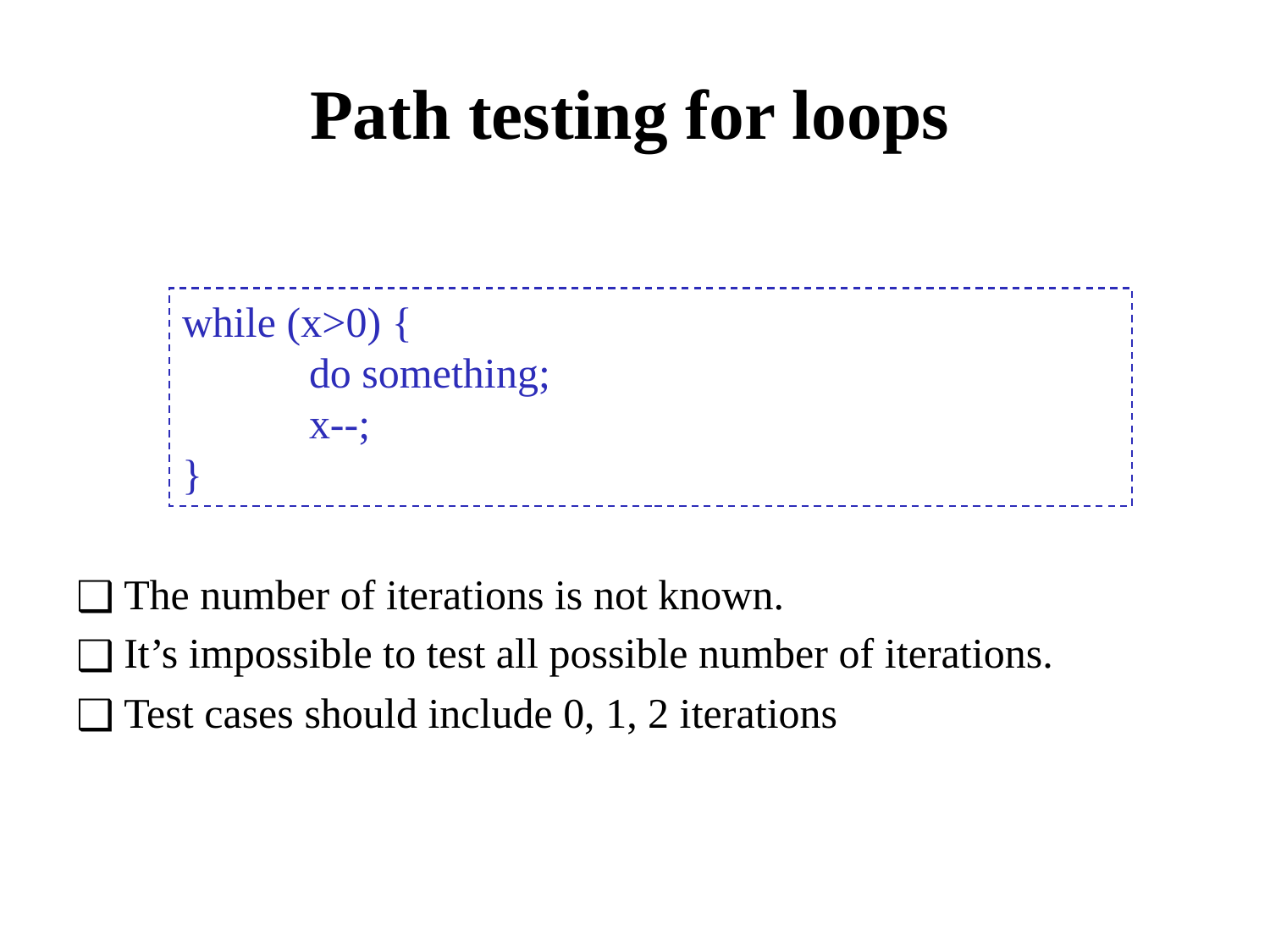

# Path testing for loops
while (x>0) {
 	do something;
	x--;
}
The number of iterations is not known.
It’s impossible to test all possible number of iterations.
Test cases should include 0, 1, 2 iterations